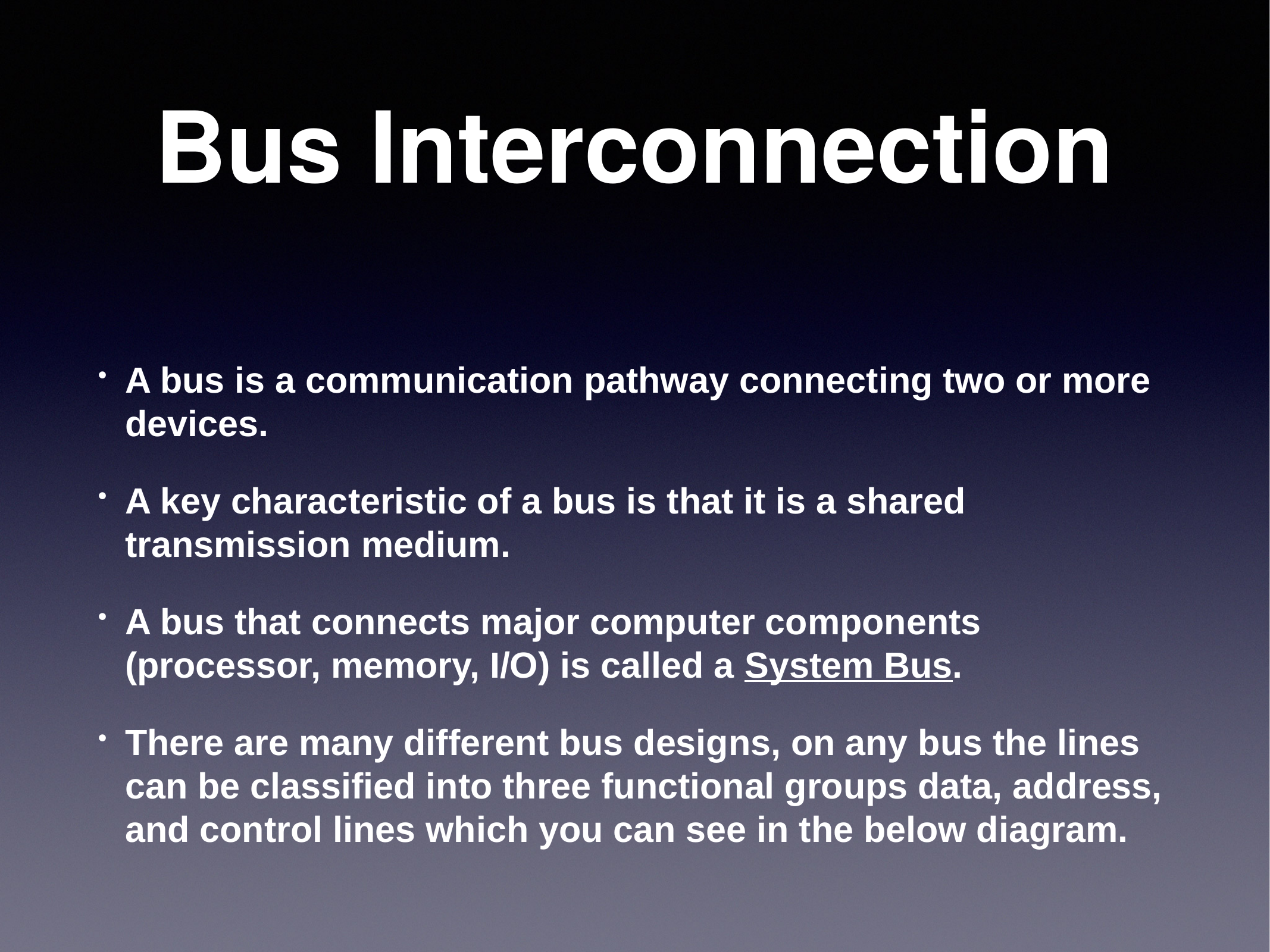

# Bus Interconnection

A bus is a communication pathway connecting two or more devices.
A key characteristic of a bus is that it is a shared transmission medium.
A bus that connects major computer components (processor, memory, I/O) is called a System Bus.
There are many different bus designs, on any bus the lines can be classified into three functional groups data, address, and control lines which you can see in the below diagram.